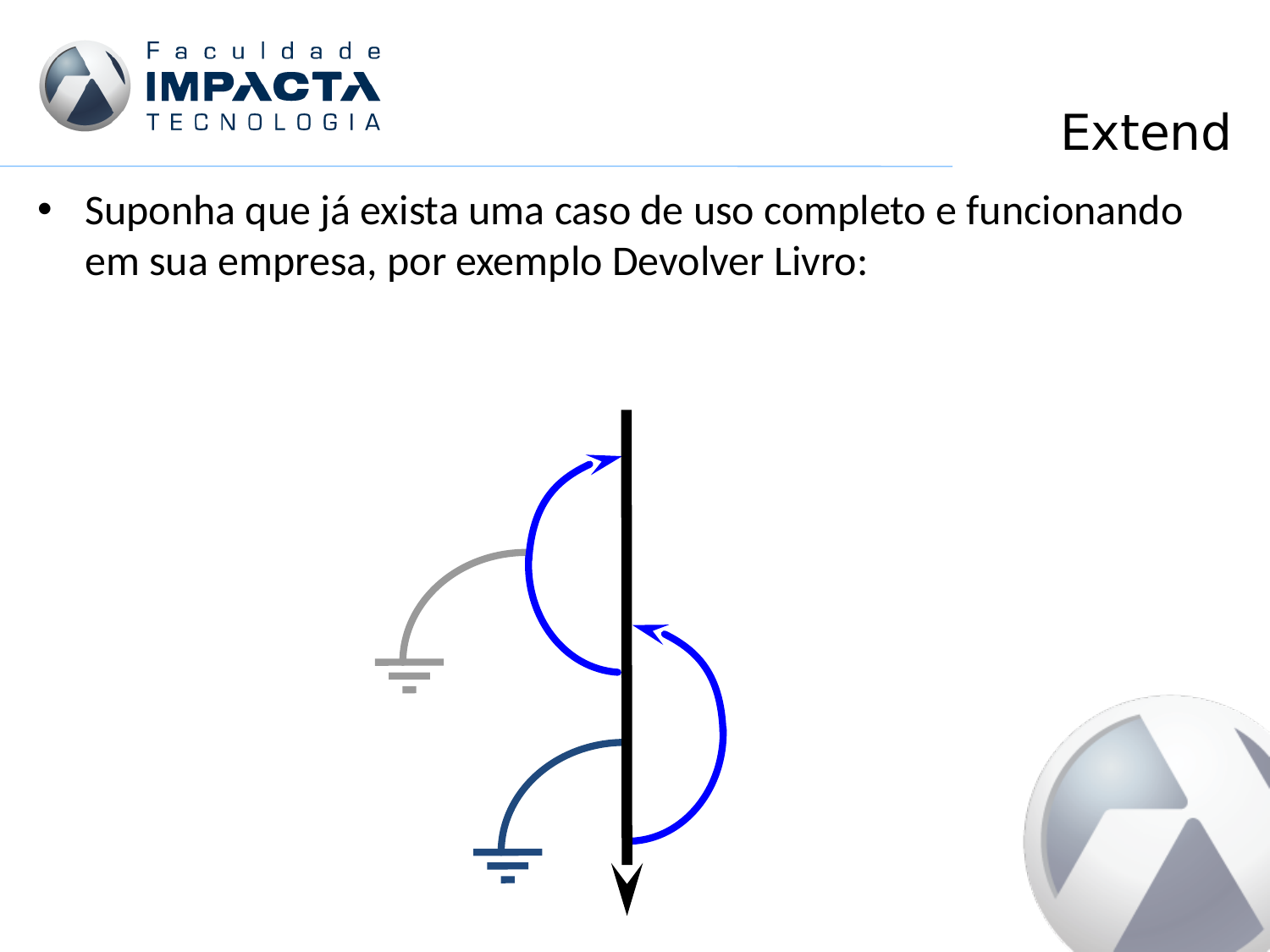

# Extend
Suponha que já exista uma caso de uso completo e funcionando em sua empresa, por exemplo Devolver Livro: